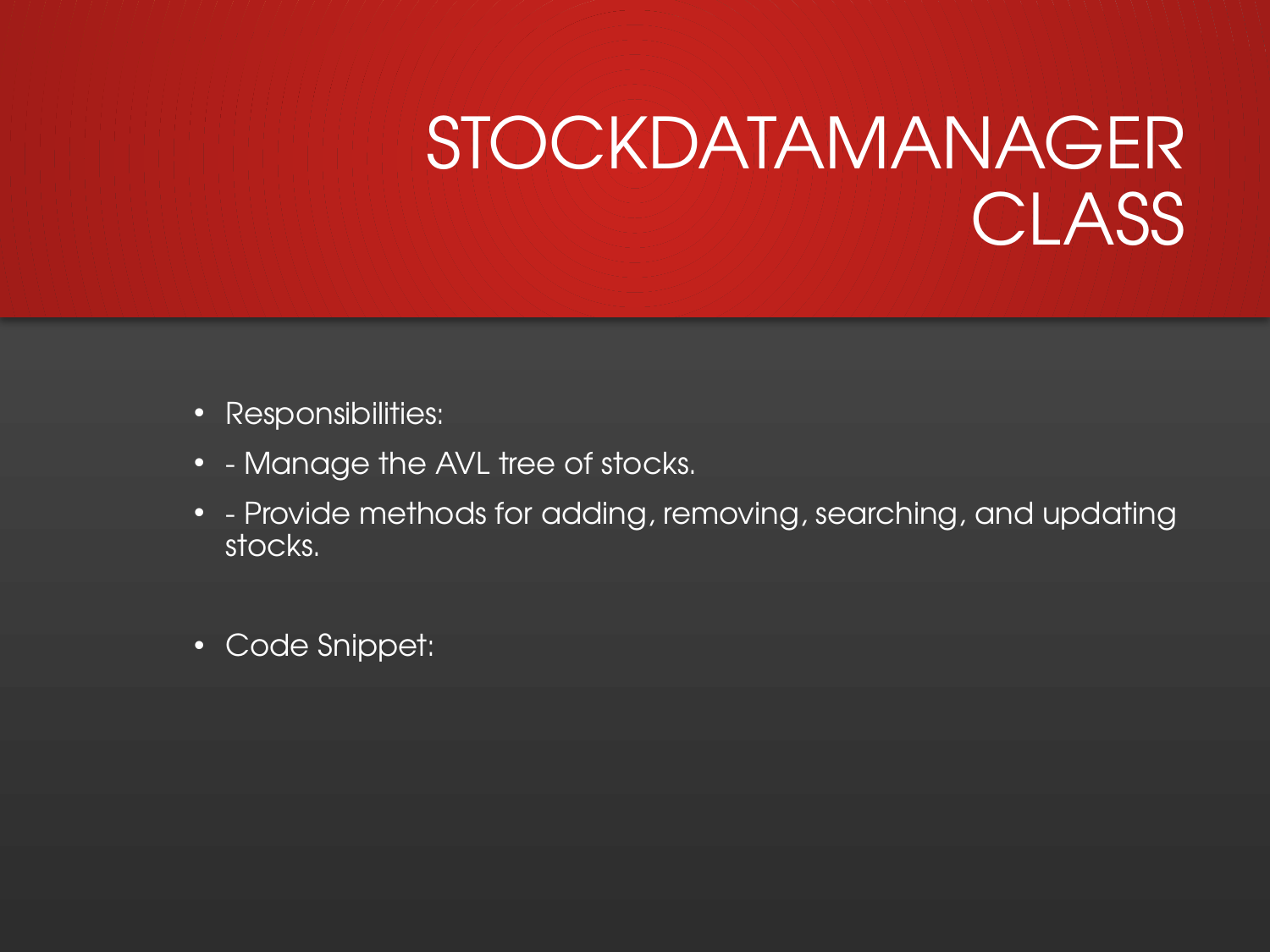

# StockDataManager Class

Responsibilities:
- Manage the AVL tree of stocks.
- Provide methods for adding, removing, searching, and updating stocks.

Code Snippet: